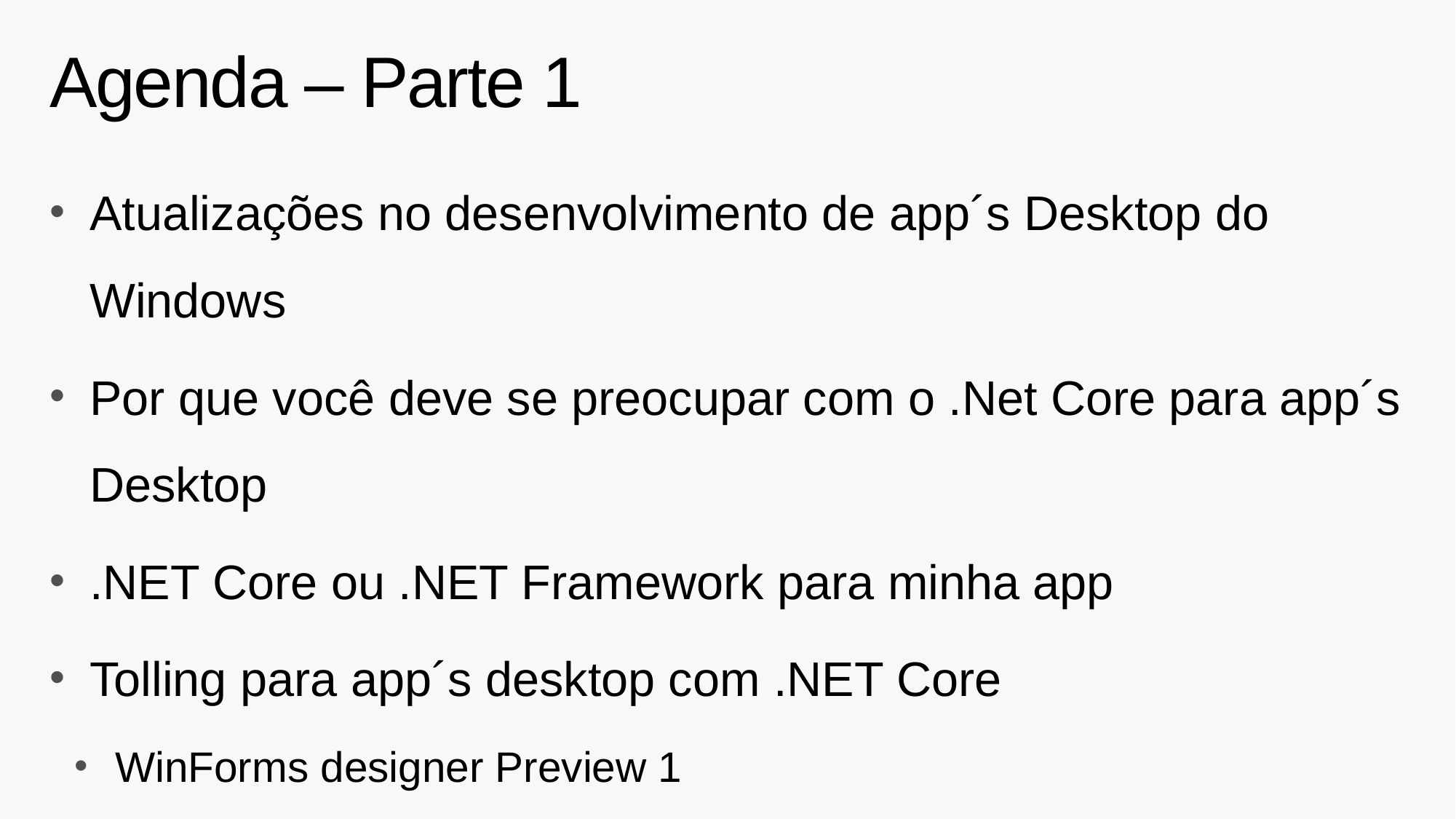

# Agenda – Parte 1
Atualizações no desenvolvimento de app´s Desktop do Windows
Por que você deve se preocupar com o .Net Core para app´s Desktop
.NET Core ou .NET Framework para minha app
Tolling para app´s desktop com .NET Core
WinForms designer Preview 1